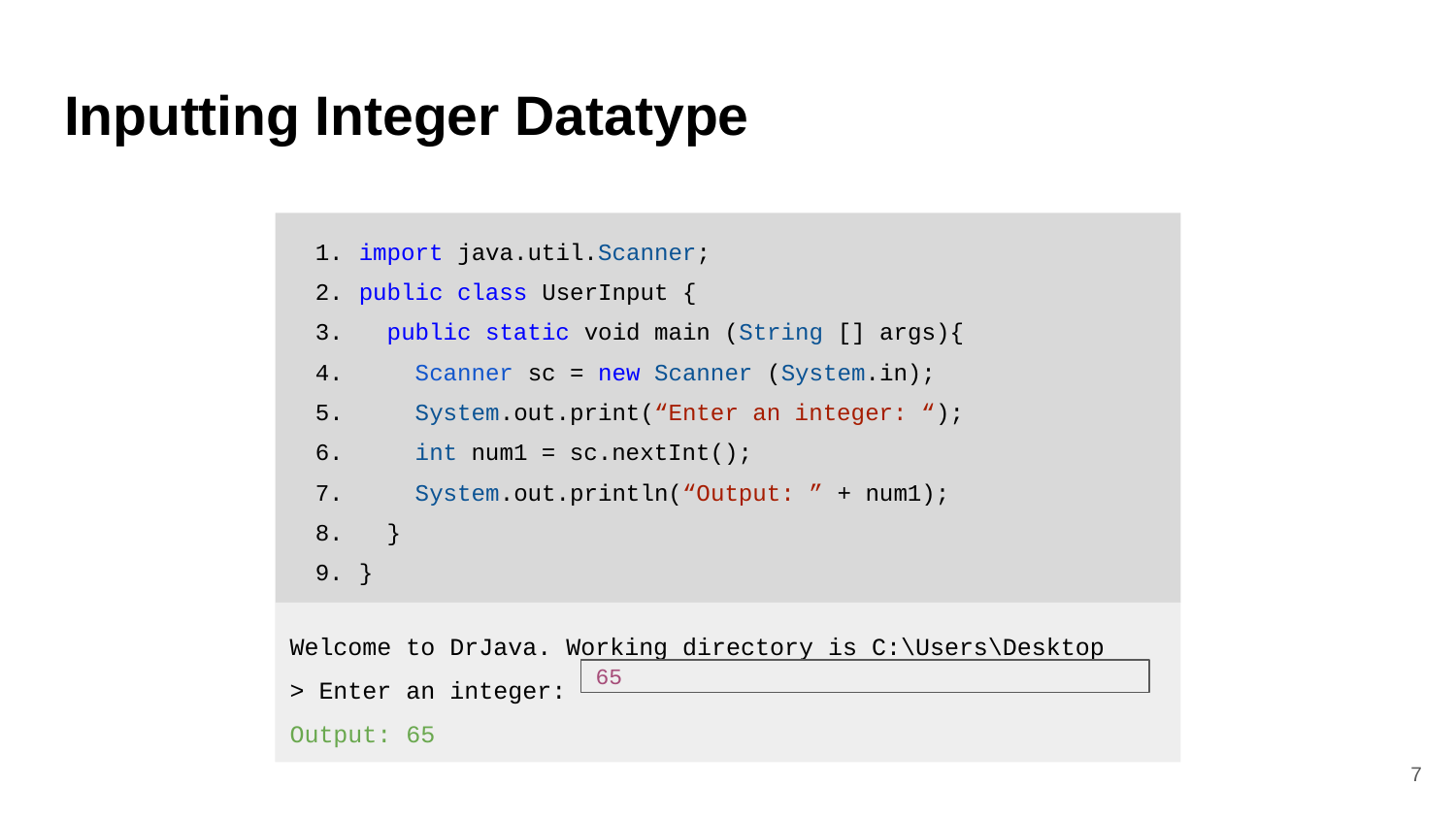

# Inputting Integer Datatype
import java.util.Scanner;
public class UserInput {
  public static void main (String [] args){
    Scanner sc = new Scanner (System.in);
    System.out.print(“Enter an integer: “);
    int num1 = sc.nextInt();
    System.out.println(“Output: ” + num1);
  }
}
Welcome to DrJava. Working directory is C:\Users\Desktop
> Enter an integer:
Output: 65
65
7